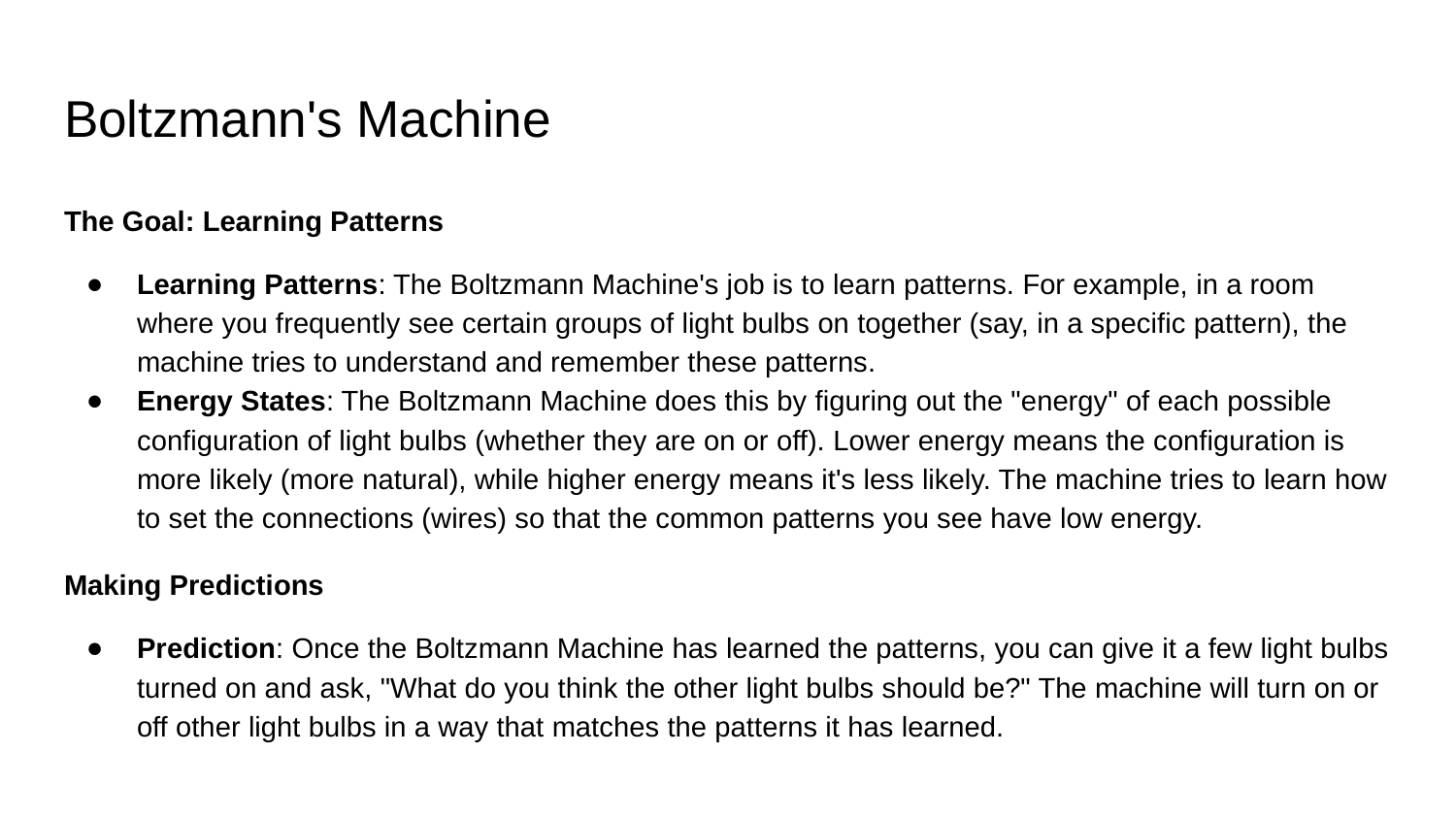

# Boltzmann's Machine
The Goal: Learning Patterns
Learning Patterns: The Boltzmann Machine's job is to learn patterns. For example, in a room where you frequently see certain groups of light bulbs on together (say, in a specific pattern), the machine tries to understand and remember these patterns.
Energy States: The Boltzmann Machine does this by figuring out the "energy" of each possible configuration of light bulbs (whether they are on or off). Lower energy means the configuration is more likely (more natural), while higher energy means it's less likely. The machine tries to learn how to set the connections (wires) so that the common patterns you see have low energy.
Making Predictions
Prediction: Once the Boltzmann Machine has learned the patterns, you can give it a few light bulbs turned on and ask, "What do you think the other light bulbs should be?" The machine will turn on or off other light bulbs in a way that matches the patterns it has learned.